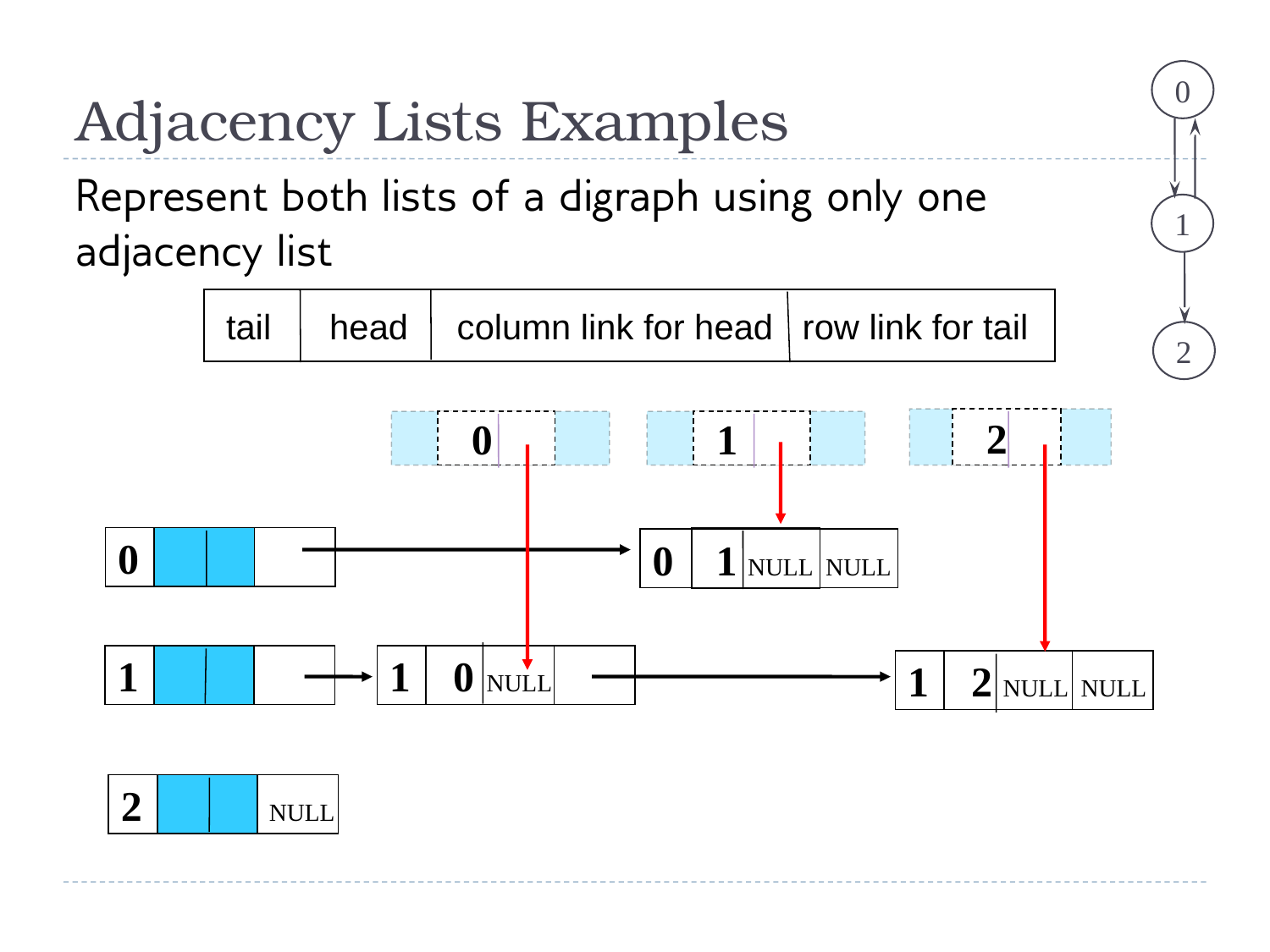

# Adjacency Lists Examples
0

1

2
Represent both lists of a digraph using only one adjacency list
 tail      head     column link for head   row link for tail

  2

  0

 1

0

0    1 NULL  NULL

1    0  NULL

1

1    2 NULL  NULL

2            NULL